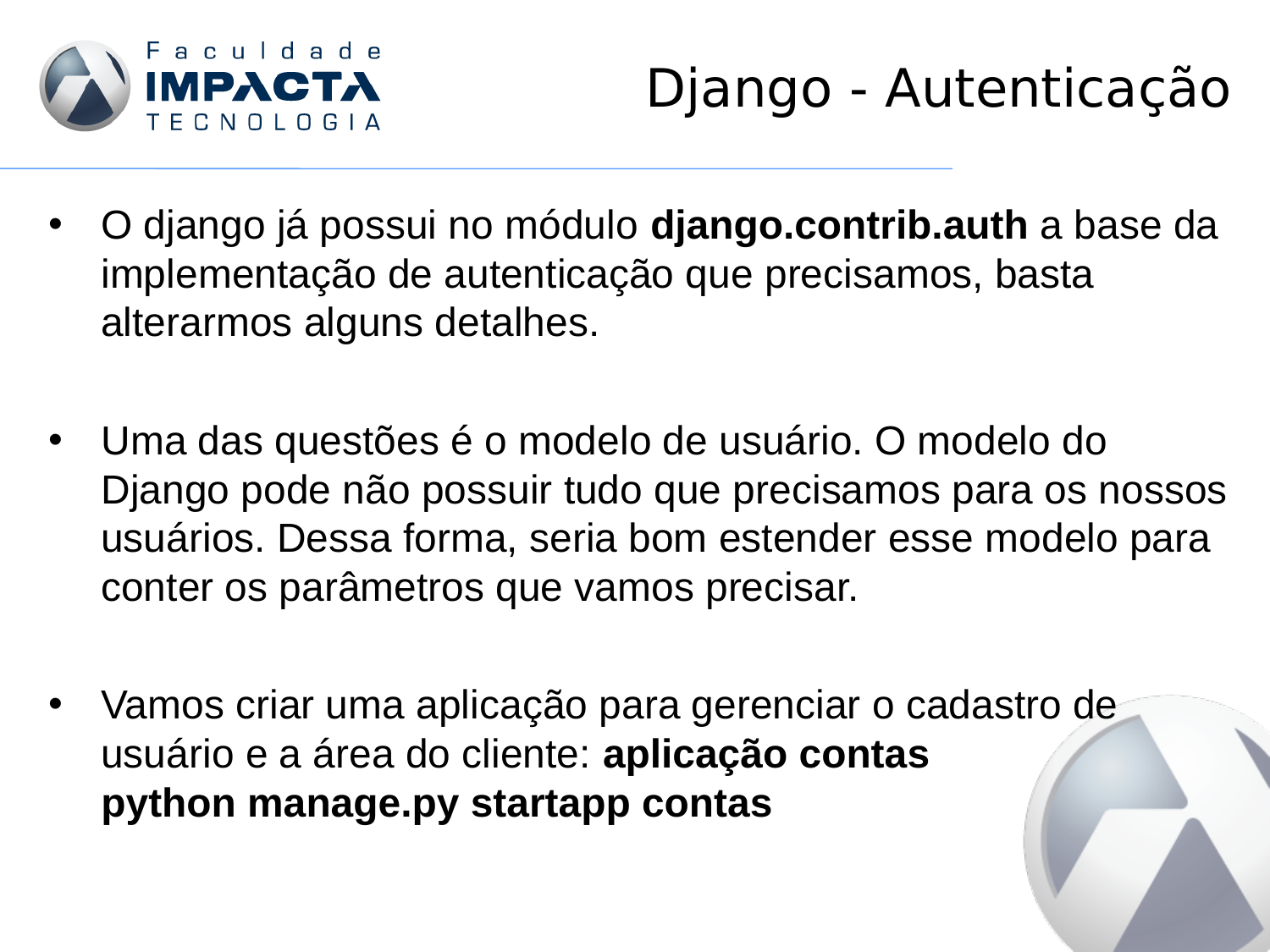

# Django - Autenticação
O django já possui no módulo django.contrib.auth a base da implementação de autenticação que precisamos, basta alterarmos alguns detalhes.
Uma das questões é o modelo de usuário. O modelo do Django pode não possuir tudo que precisamos para os nossos usuários. Dessa forma, seria bom estender esse modelo para conter os parâmetros que vamos precisar.
Vamos criar uma aplicação para gerenciar o cadastro de usuário e a área do cliente: aplicação contas
python manage.py startapp contas